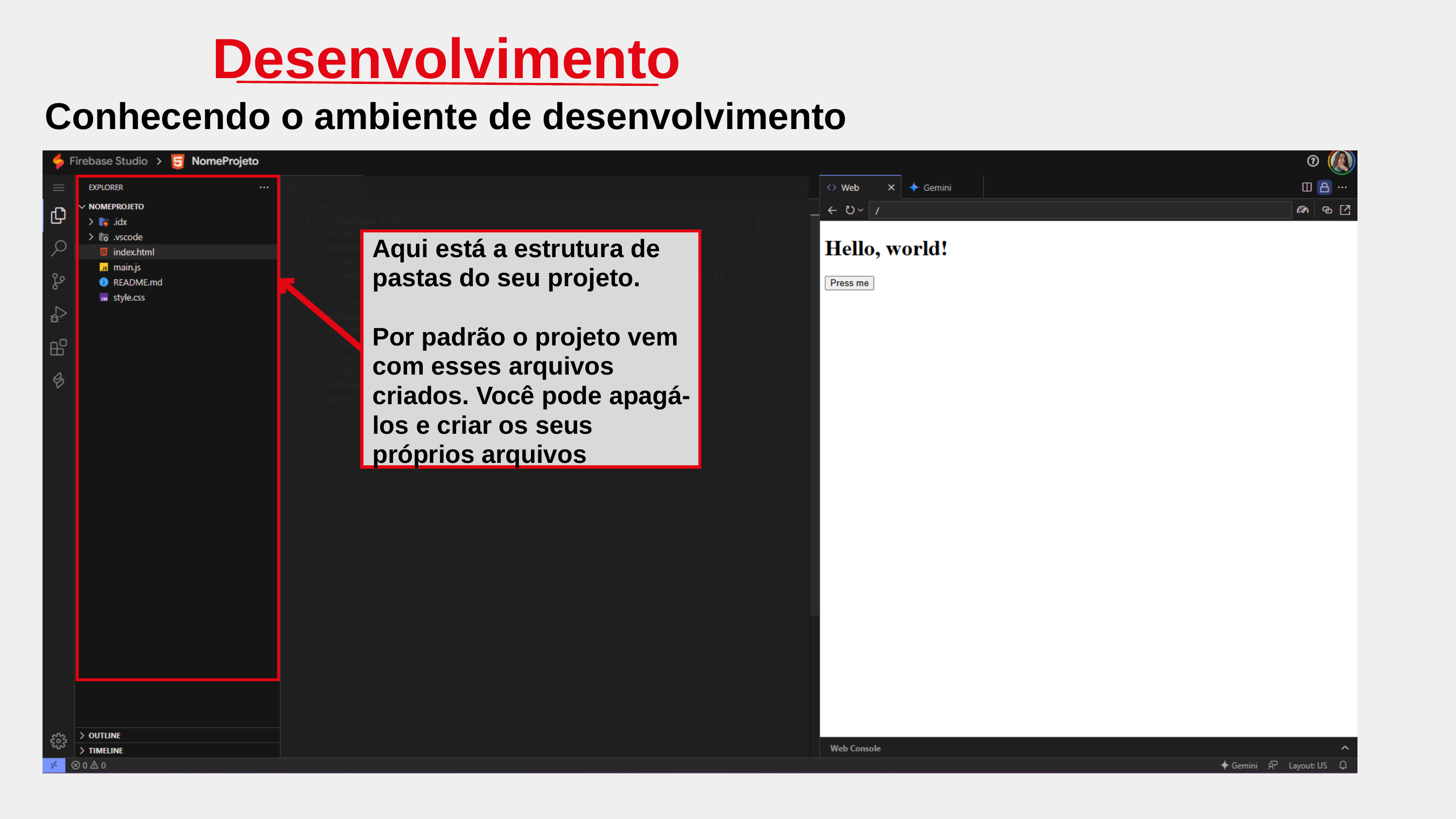

Desenvolvimento

Conhecendo o ambiente de desenvolvimento

Aqui está a estrutura de pastas do seu projeto.

Por padrão o projeto vem com esses arquivos criados. Você pode apagá-los e criar os seus próprios arquivos